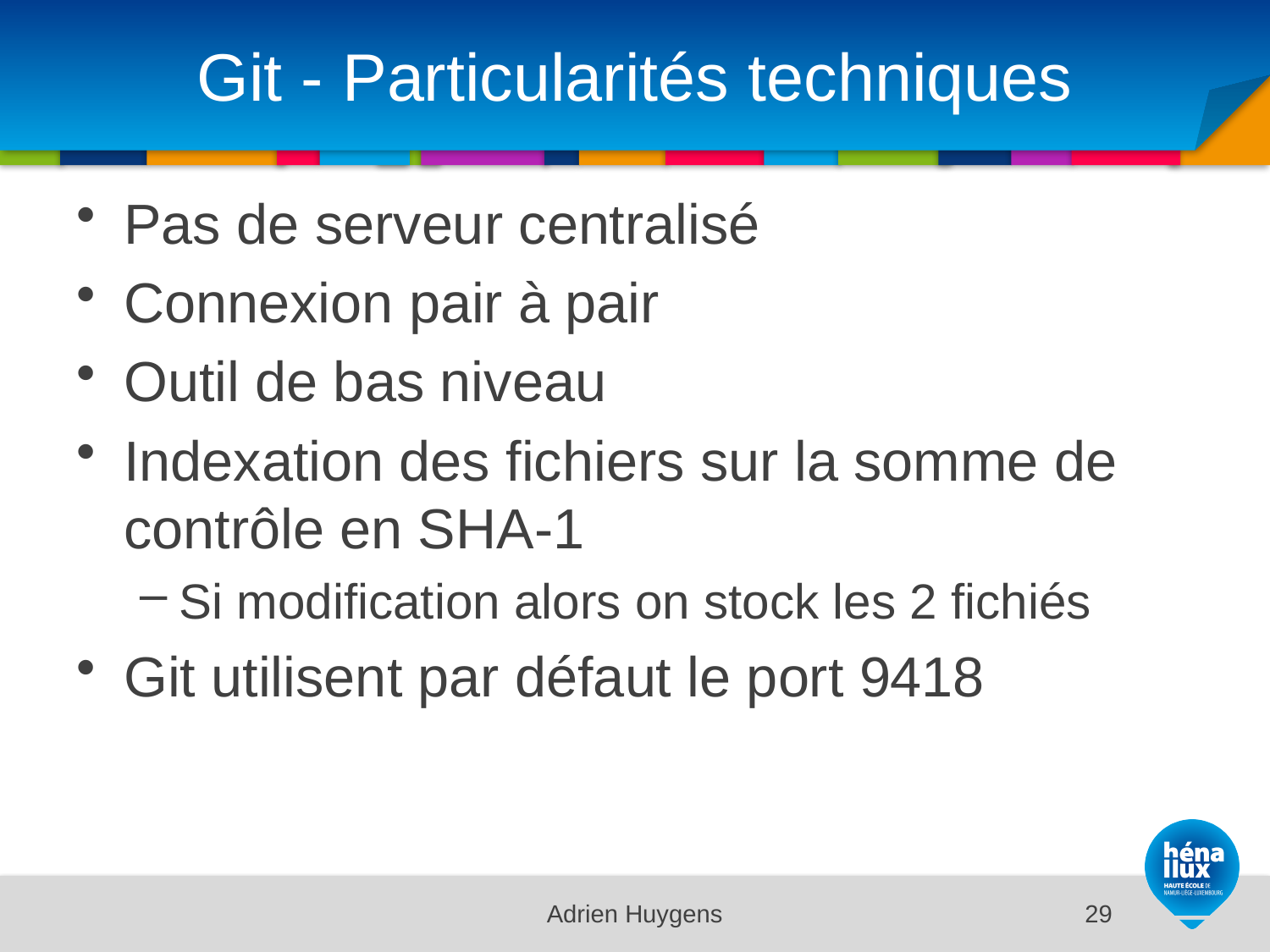

# Git - Particularités techniques
Pas de serveur centralisé
Connexion pair à pair
Outil de bas niveau
Indexation des fichiers sur la somme de contrôle en SHA-1
Si modification alors on stock les 2 fichiés
Git utilisent par défaut le port 9418
Adrien Huygens
29